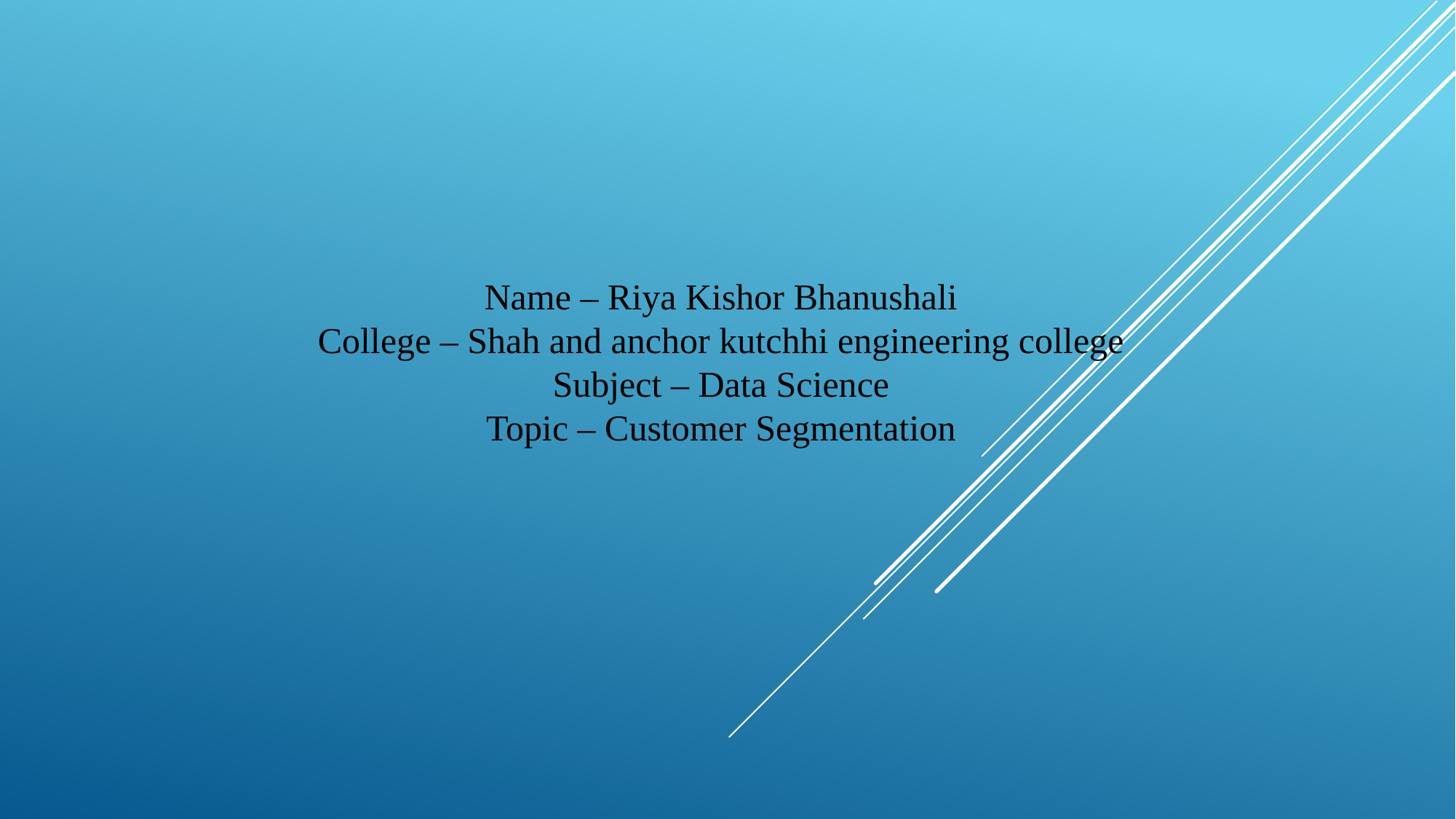

Name – Riya Kishor Bhanushali
College – Shah and anchor kutchhi engineering college
Subject – Data Science
Topic – Customer Segmentation